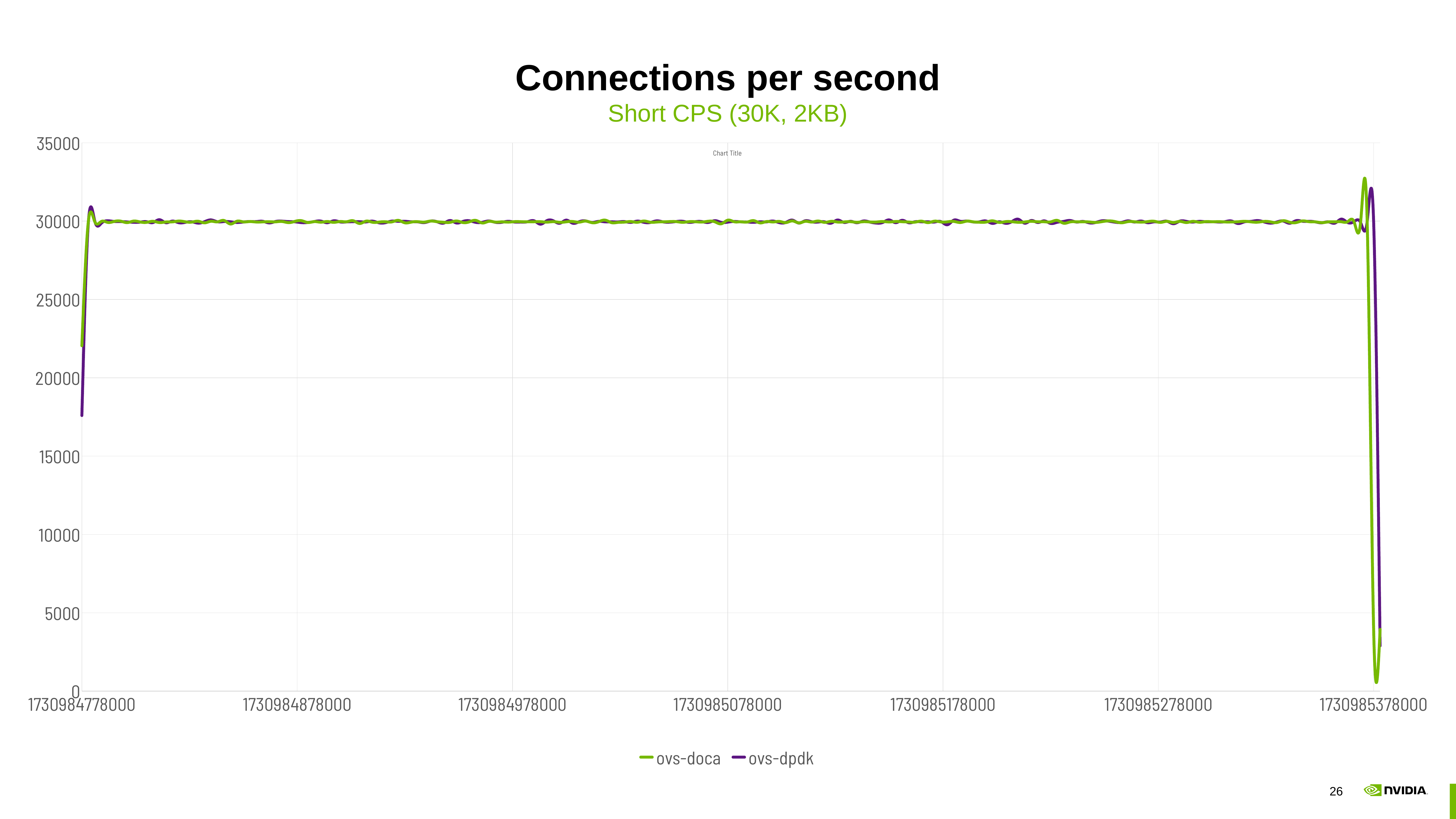

# Connections per second
Short CPS (30K, 2KB)

### Chart:

| Category |  |  |
|---|---|---|